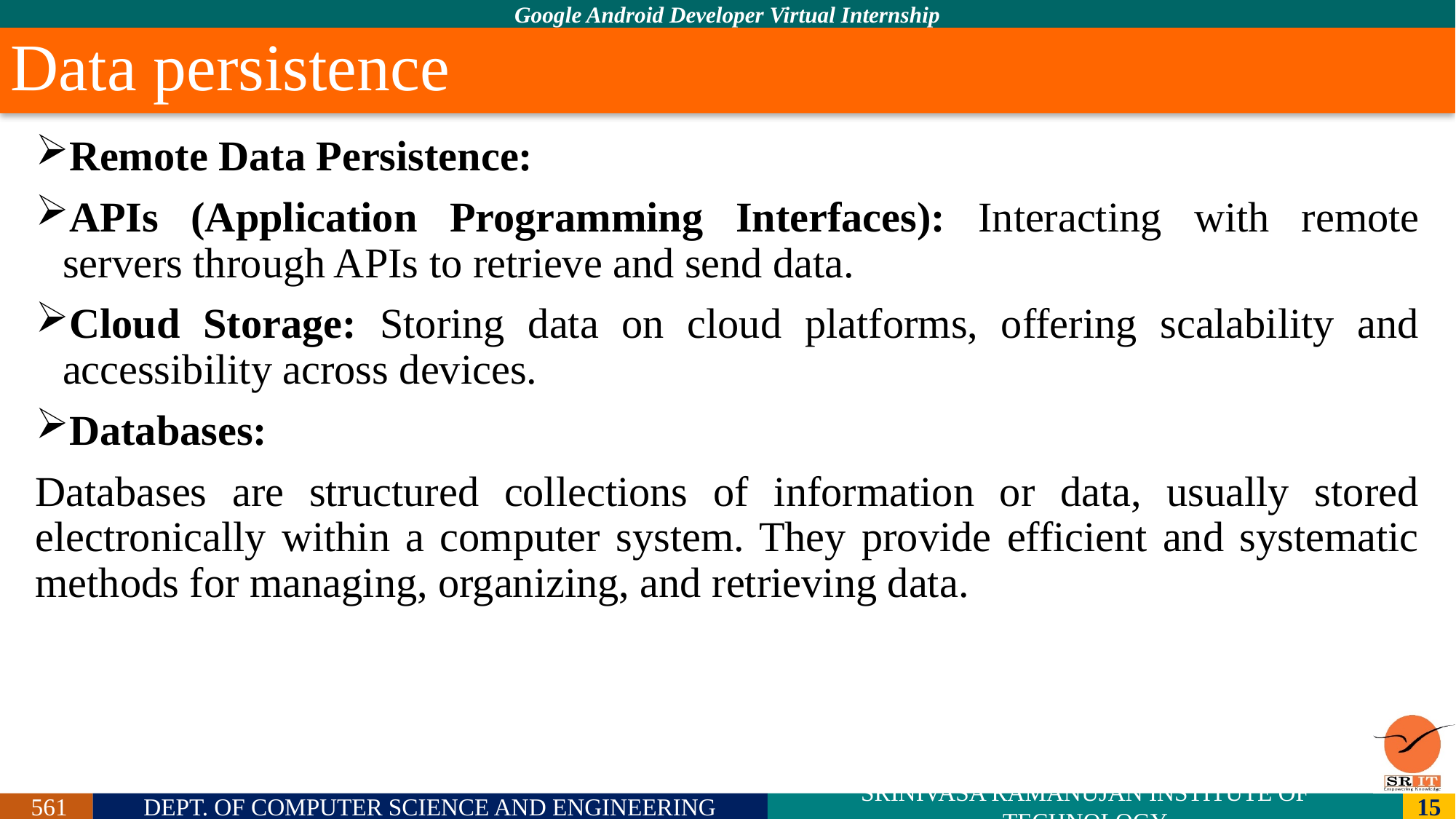

# Data persistence
Remote Data Persistence:
APIs (Application Programming Interfaces): Interacting with remote servers through APIs to retrieve and send data.
Cloud Storage: Storing data on cloud platforms, offering scalability and accessibility across devices.
Databases:
Databases are structured collections of information or data, usually stored electronically within a computer system. They provide efficient and systematic methods for managing, organizing, and retrieving data.